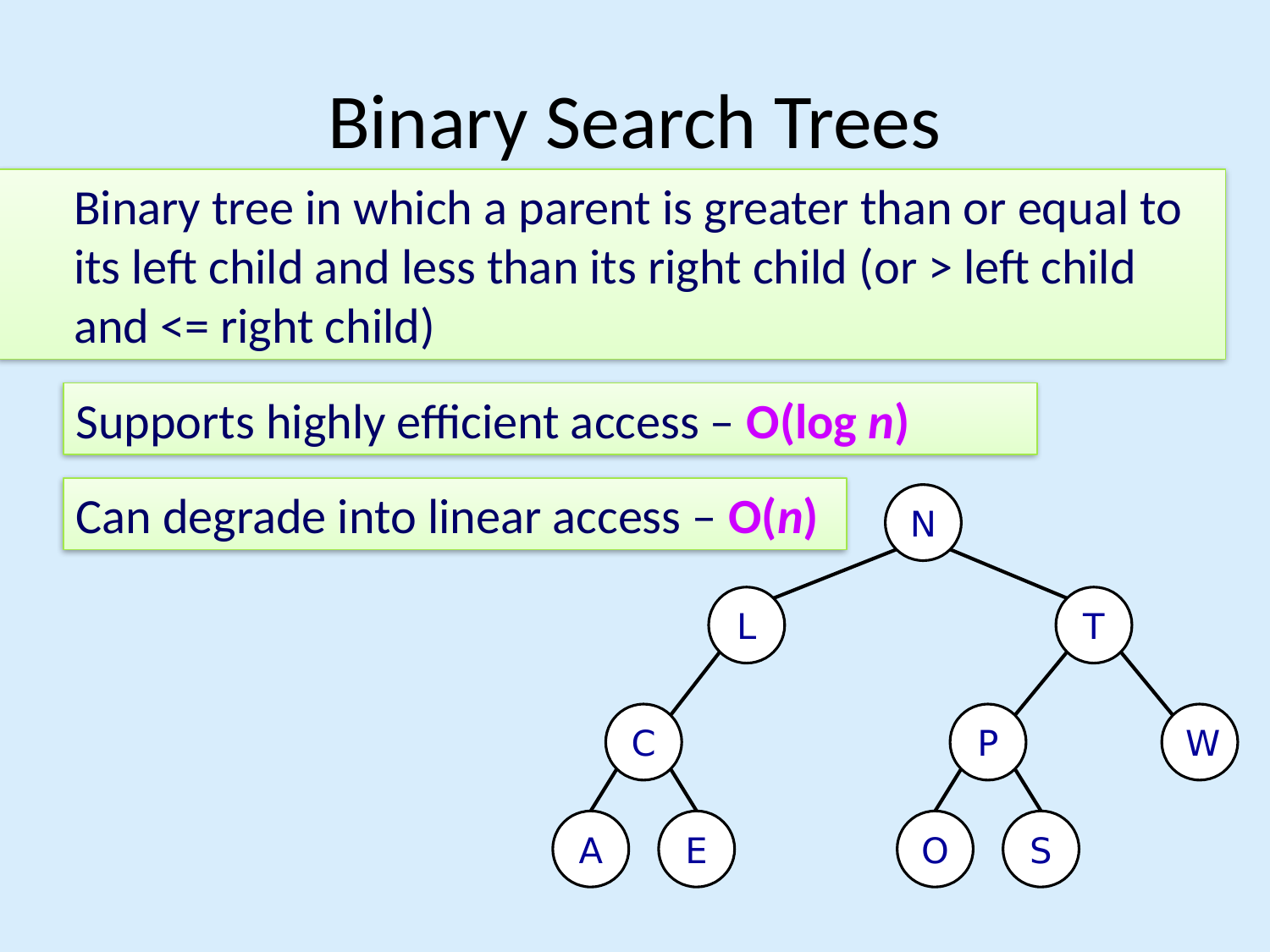

# Binary Search Trees
Binary tree in which a parent is greater than or equal to its left child and less than its right child (or > left child and <= right child)
Supports highly efficient access – O(log n)
Can degrade into linear access – O(n)
N
L
T
C
P
W
A
E
O
S